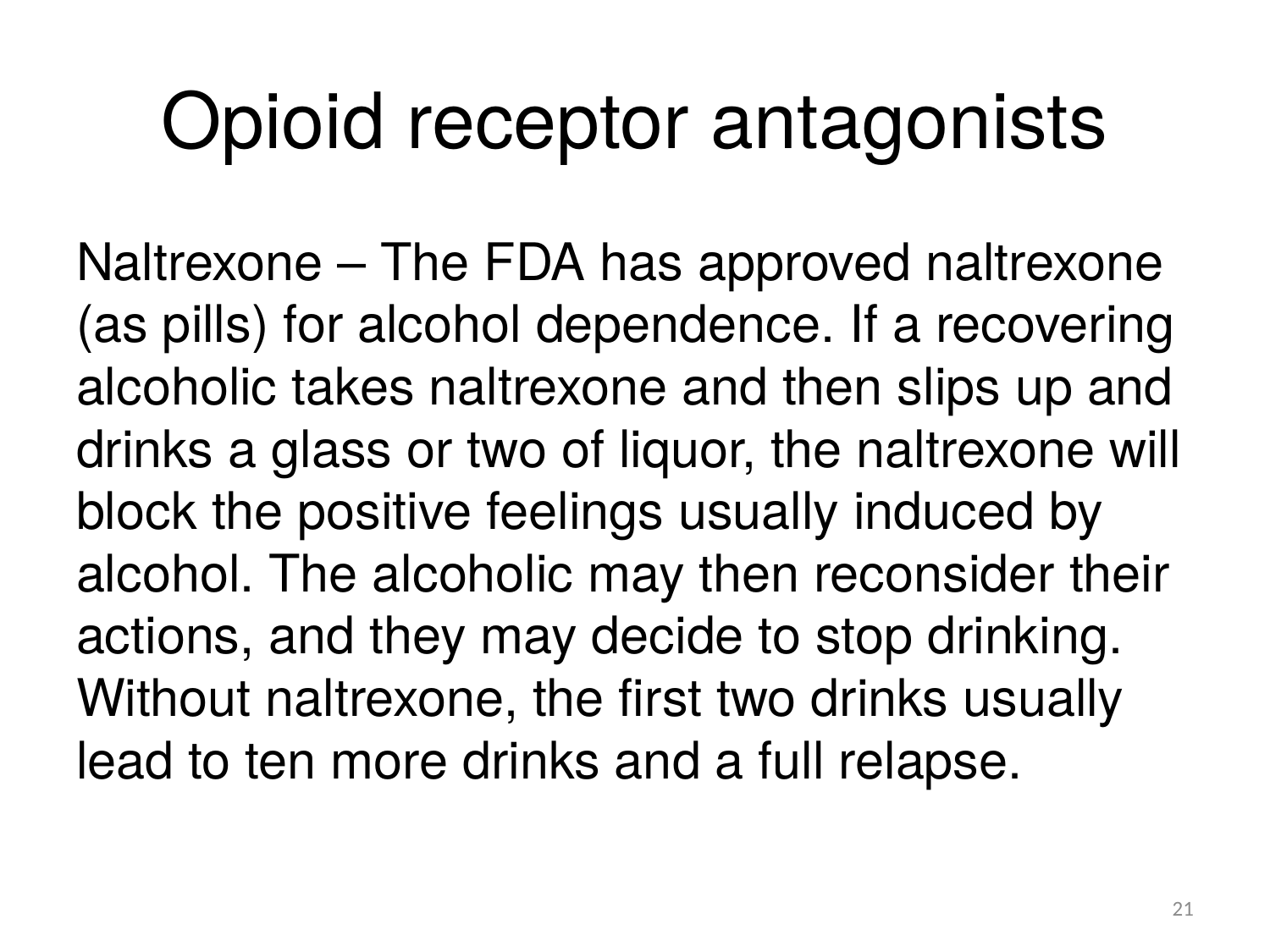

# Opioid receptor antagonists
Naltrexone – The FDA has approved naltrexone (as pills) for alcohol dependence. If a recovering alcoholic takes naltrexone and then slips up and drinks a glass or two of liquor, the naltrexone will block the positive feelings usually induced by alcohol. The alcoholic may then reconsider their actions, and they may decide to stop drinking. Without naltrexone, the first two drinks usually lead to ten more drinks and a full relapse.
21